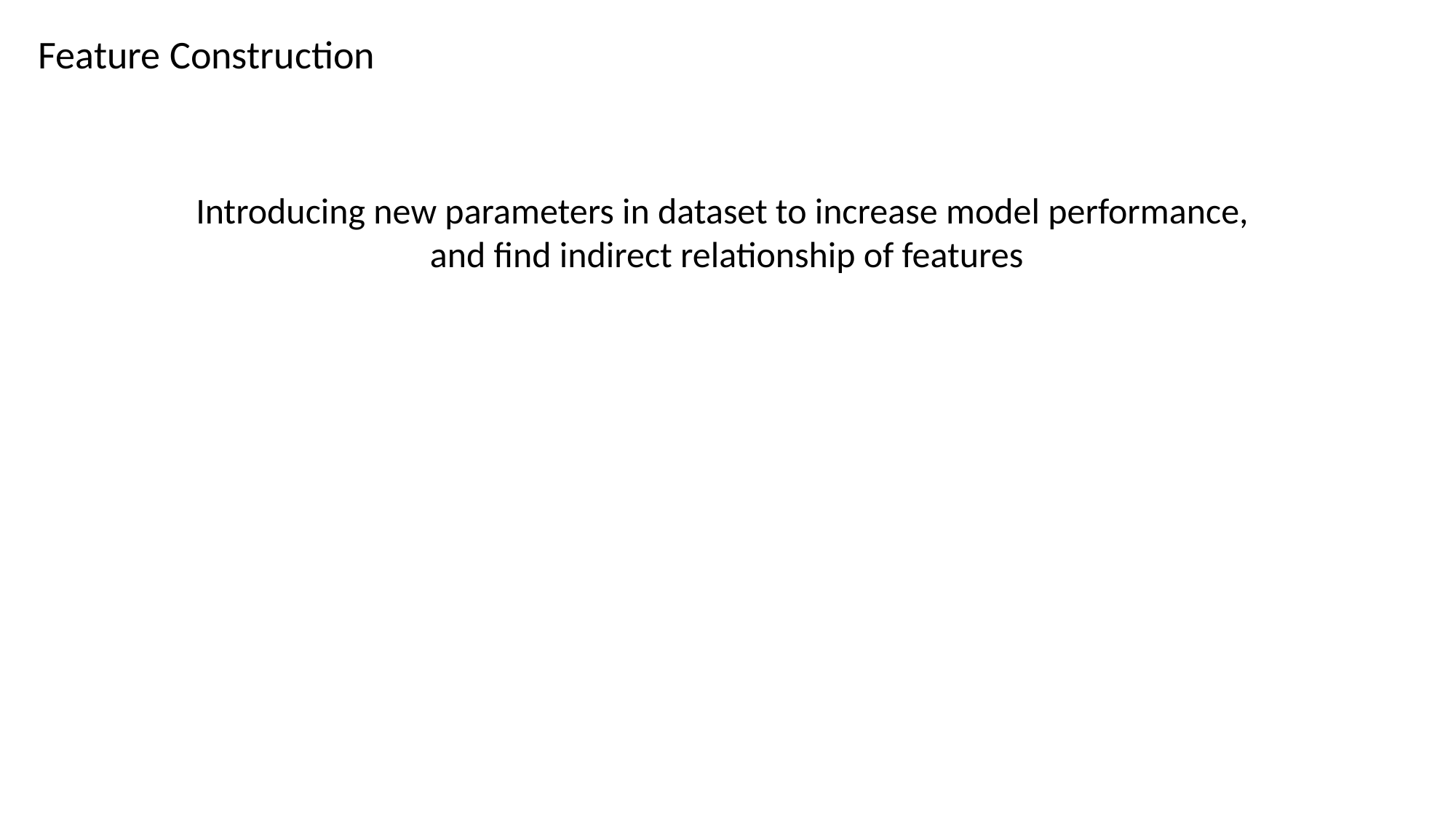

Feature Construction
Introducing new parameters in dataset to increase model performance,
 and find indirect relationship of features